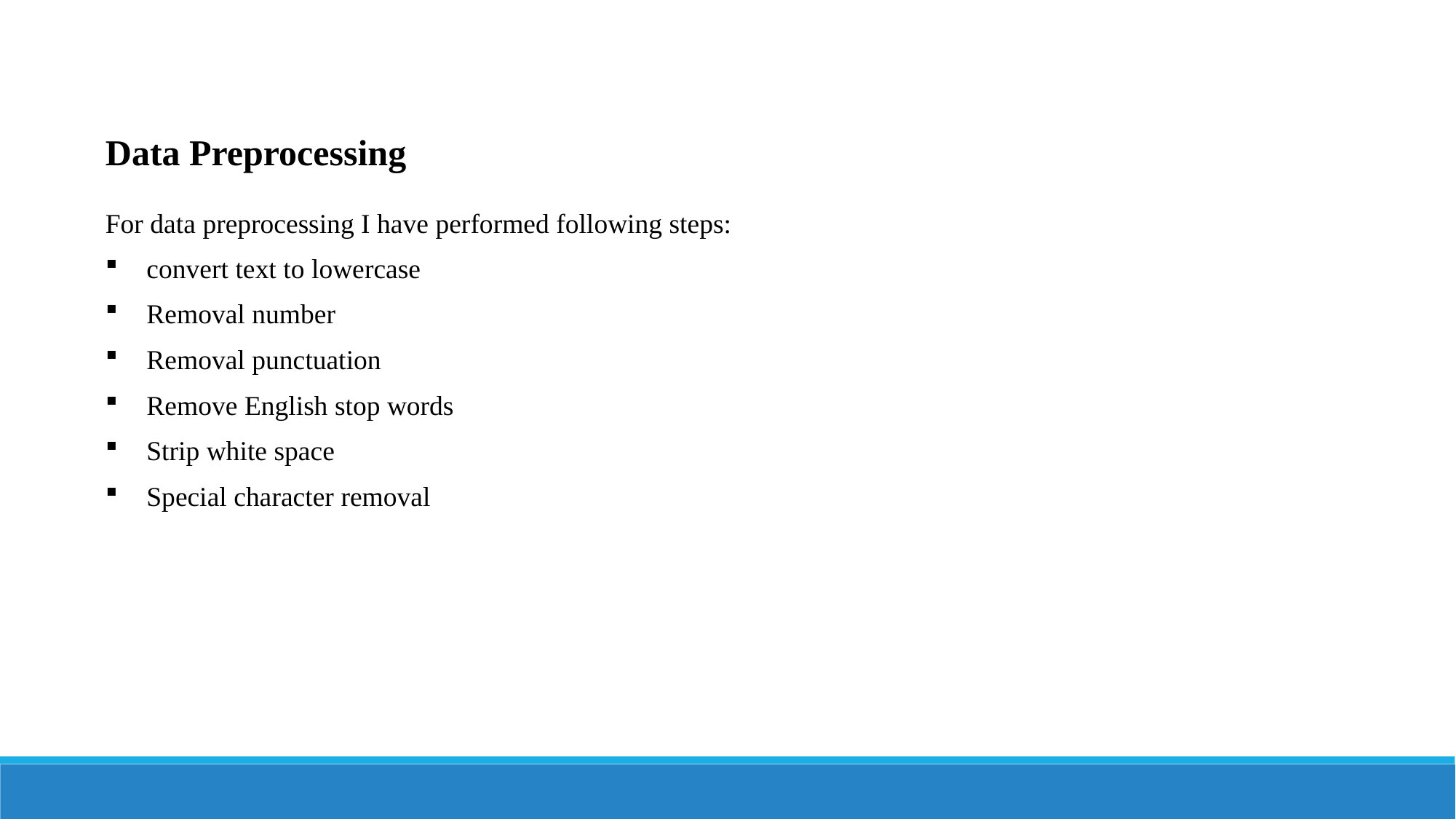

Data Preprocessing

For data preprocessing I have performed following steps:
convert text to lowercase
Removal number
Removal punctuation
Remove English stop words
Strip white space
Special character removal